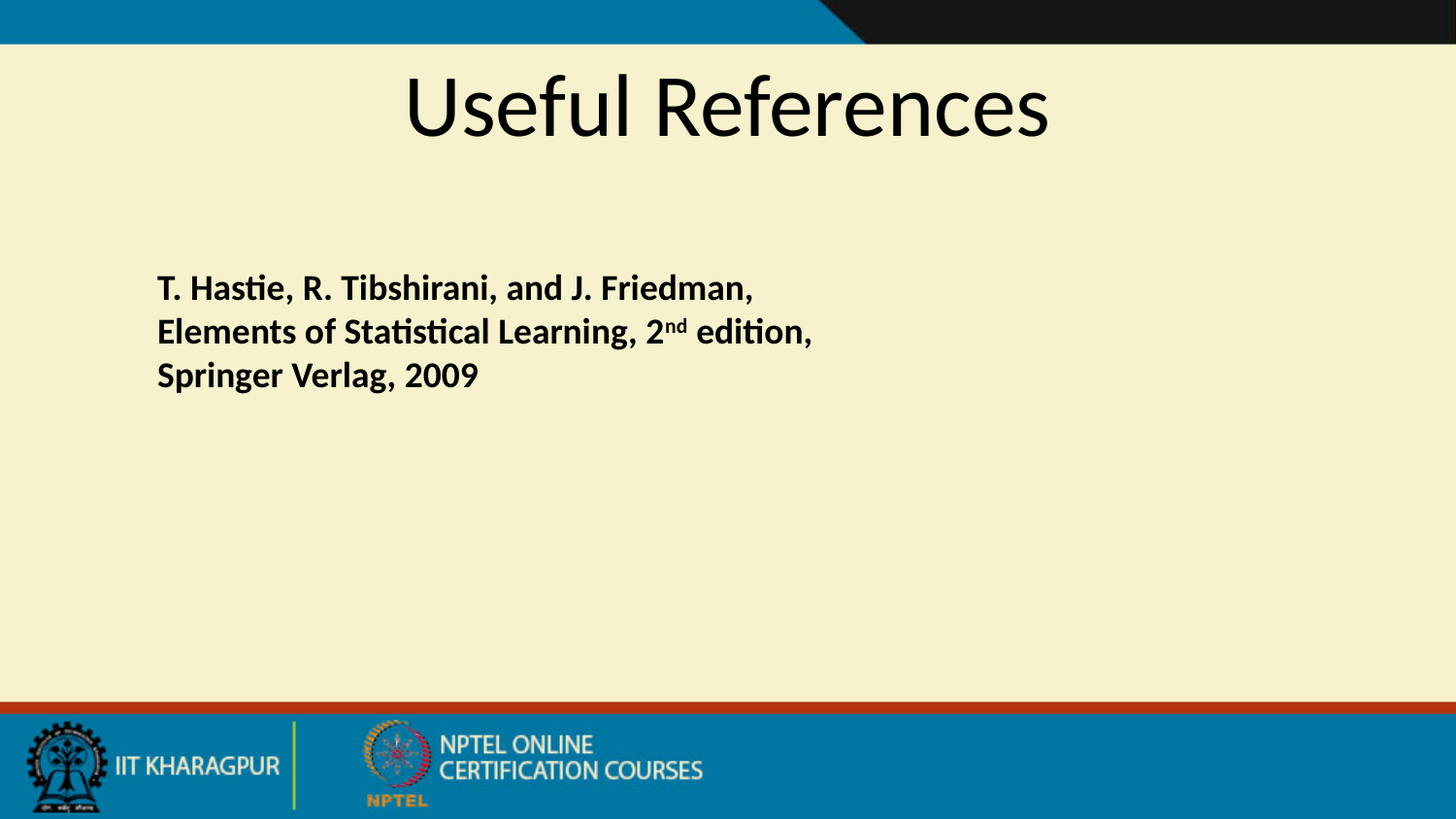

# Useful References

T. Hastie, R. Tibshirani, and J. Friedman,
Elements of Statistical Learning, 2nd edition,
Springer Verlag, 2009